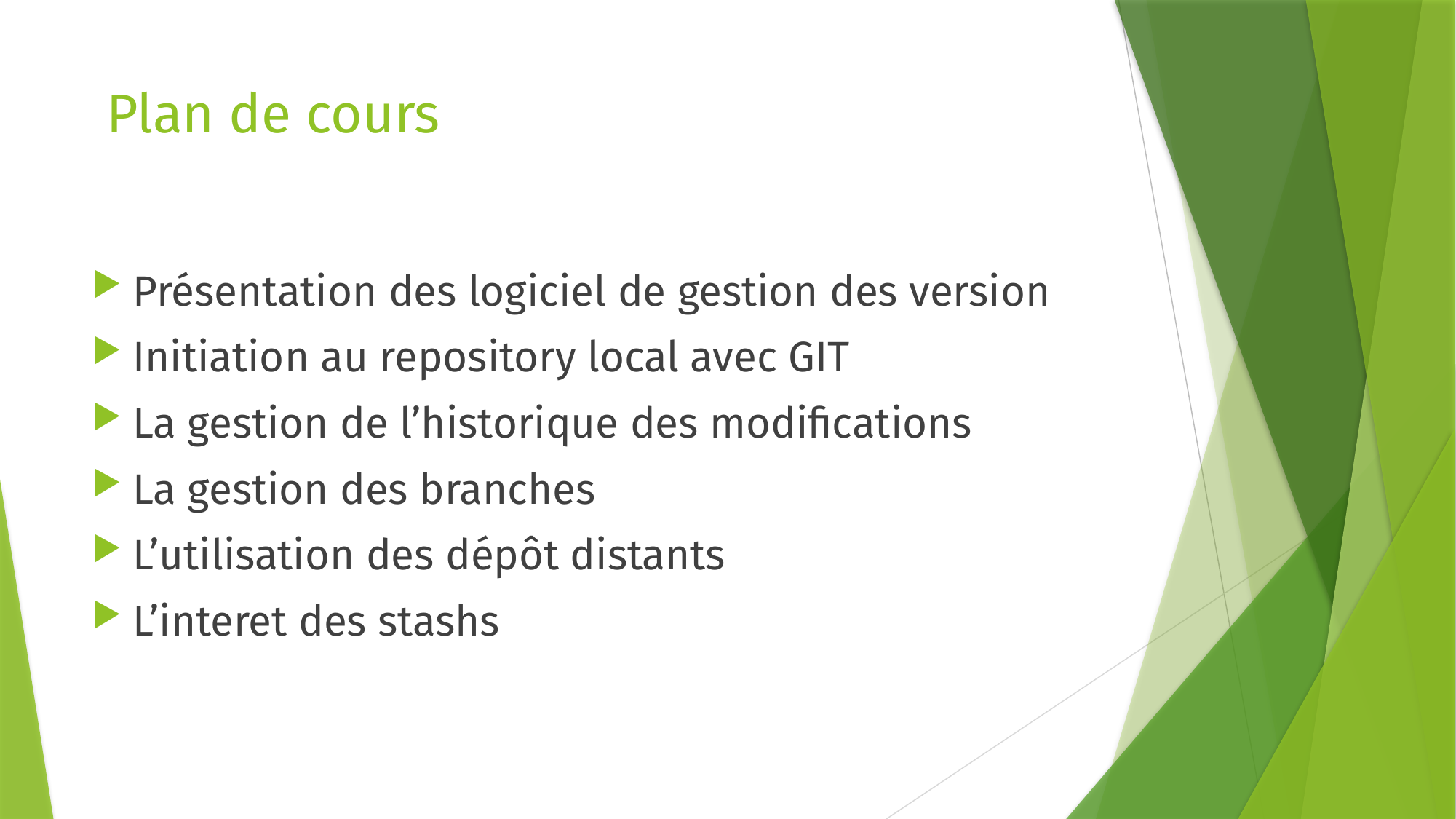

# Plan de cours
Présentation des logiciel de gestion des version
Initiation au repository local avec GIT
La gestion de l’historique des modifications
La gestion des branches
L’utilisation des dépôt distants
L’interet des stashs